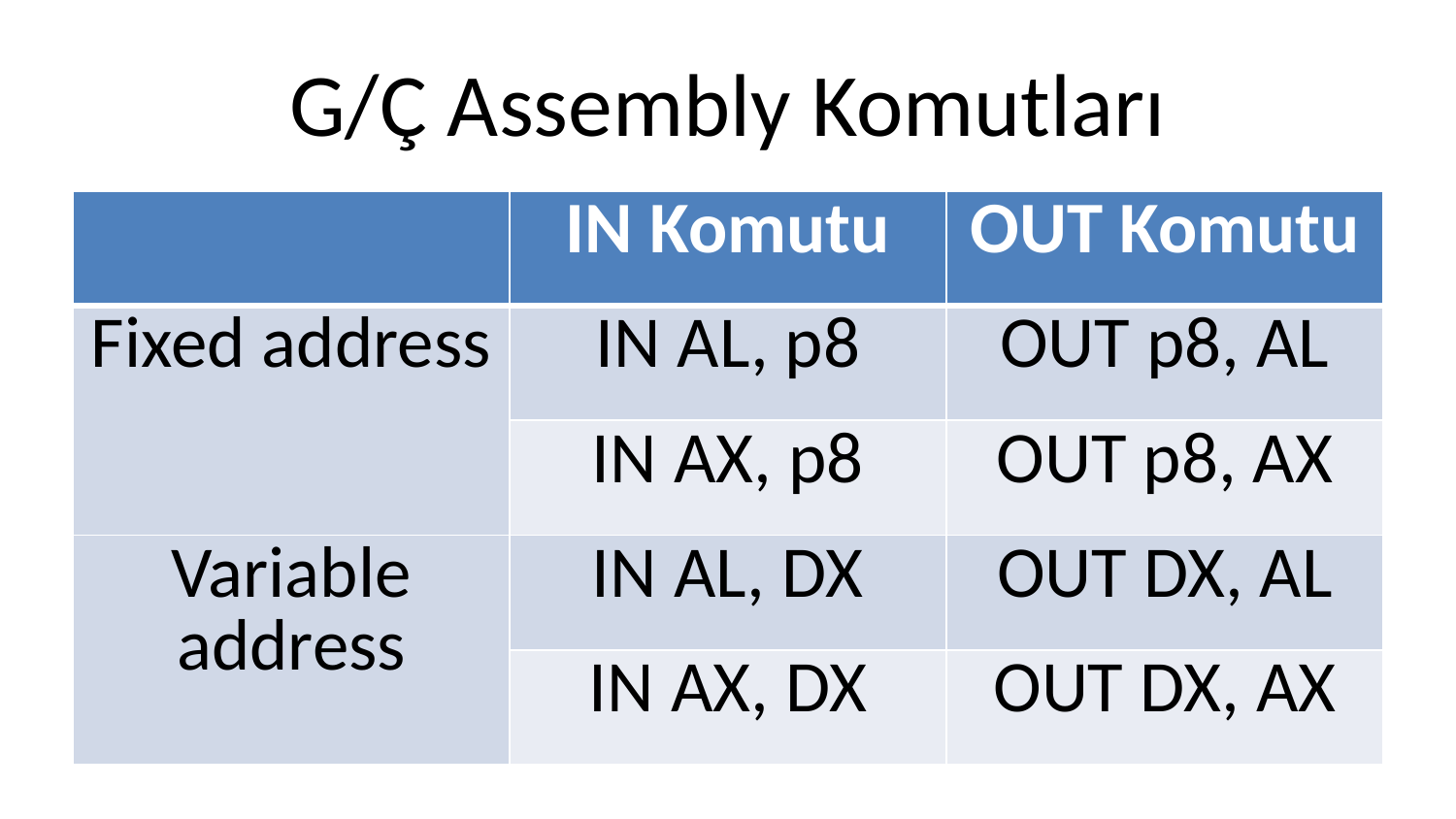

# G/Ç Assembly Komutları
|  | IN Komutu | OUT Komutu |
| --- | --- | --- |
| Fixed address | IN AL, p8 | OUT p8, AL |
|  | IN AX, p8 | OUT p8, AX |
| Variable address | IN AL, DX | OUT DX, AL |
|  | IN AX, DX | OUT DX, AX |